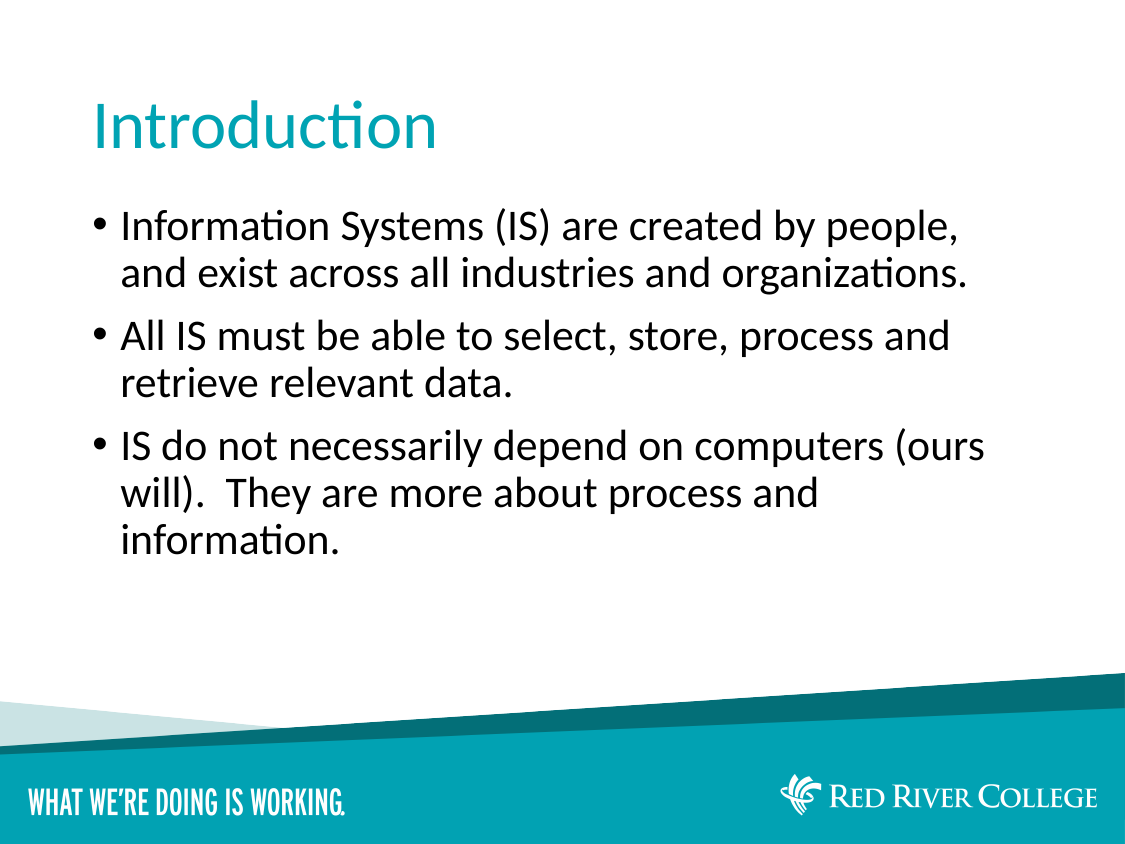

# Introduction
Information Systems (IS) are created by people, and exist across all industries and organizations.
All IS must be able to select, store, process and retrieve relevant data.
IS do not necessarily depend on computers (ours will).  They are more about process and information.